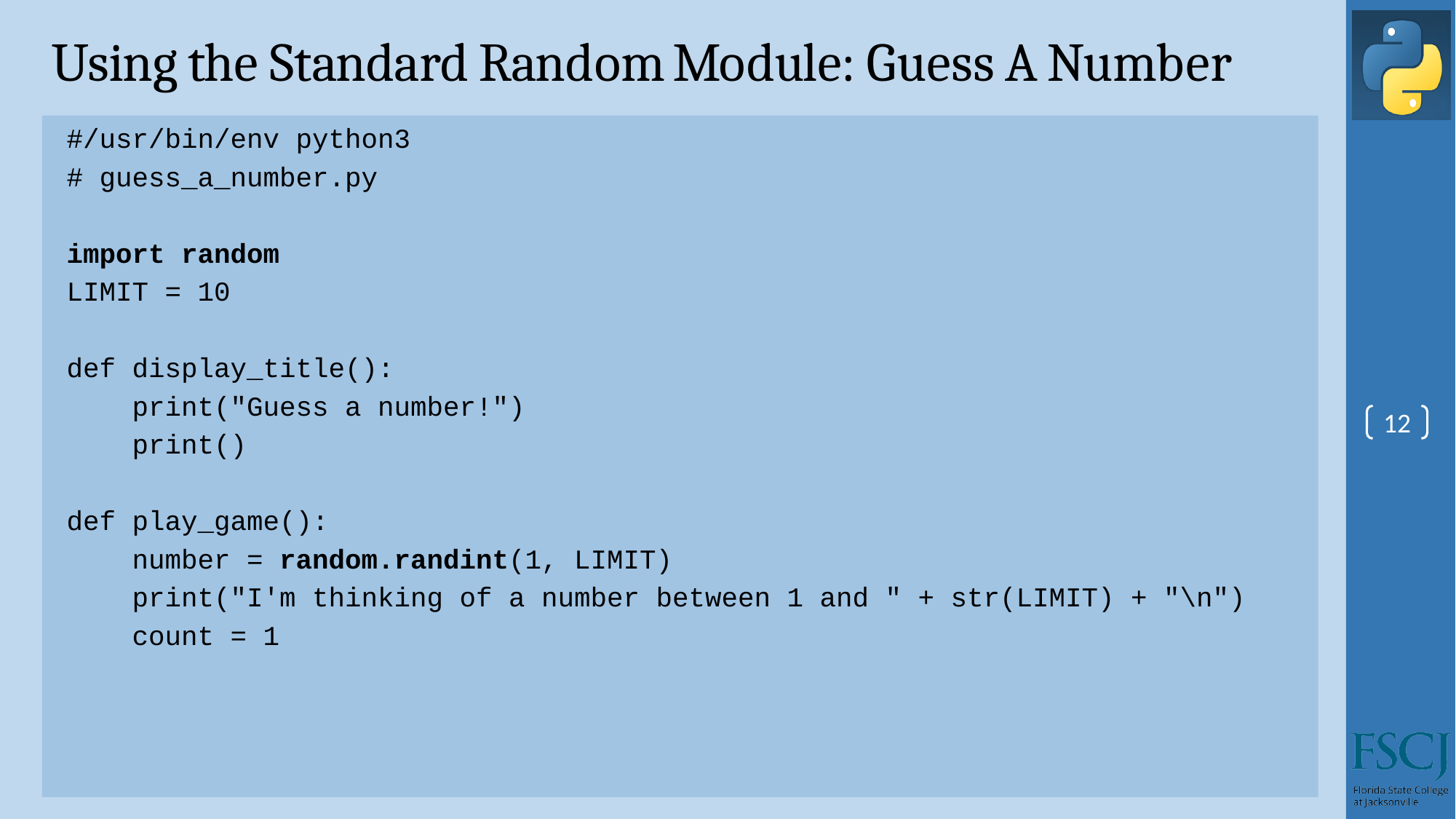

# Using the Standard Random Module: Guess A Number
#/usr/bin/env python3
# guess_a_number.py

import random
LIMIT = 10

def display_title():
    print("Guess a number!")
    print()

def play_game():
    number = random.randint(1, LIMIT)
    print("I'm thinking of a number between 1 and " + str(LIMIT) + "\n")
    count = 1
12